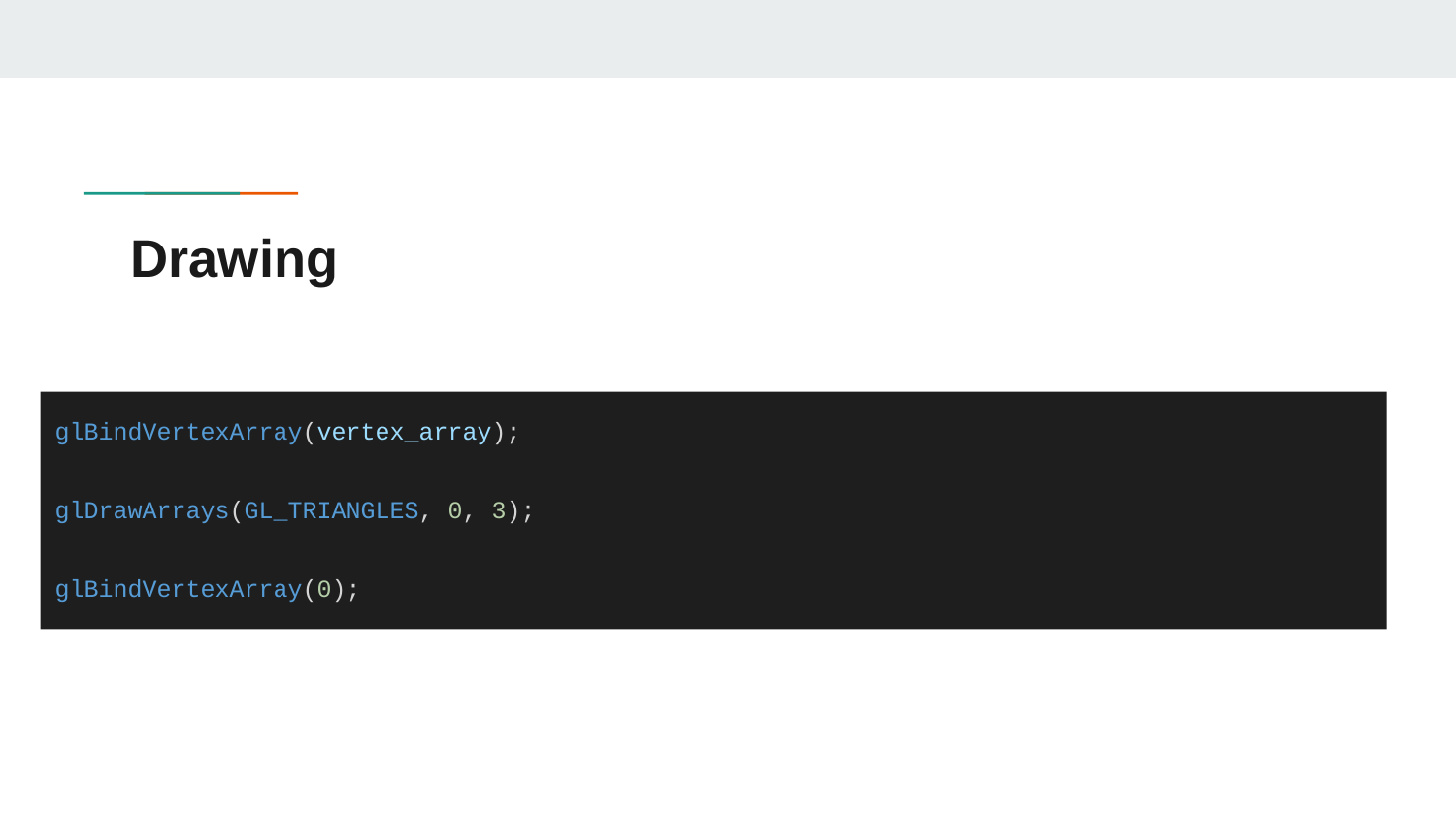

# Drawing
glBindVertexArray(vertex_array);

glDrawArrays(GL_TRIANGLES, 0, 3);

glBindVertexArray(0);